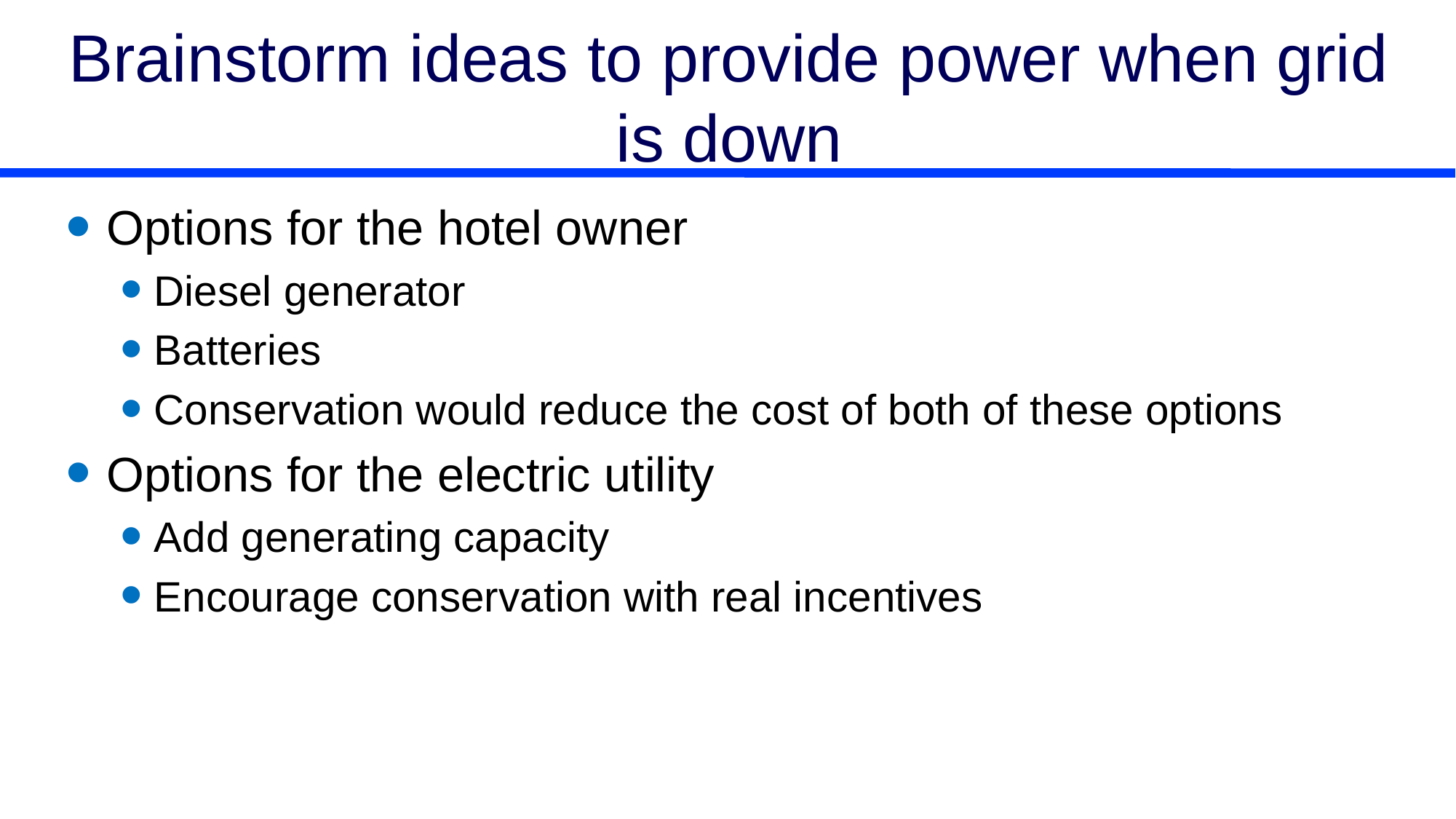

# Brainstorm ideas to provide power when grid is down
Options for the hotel owner
Diesel generator
Batteries
Conservation would reduce the cost of both of these options
Options for the electric utility
Add generating capacity
Encourage conservation with real incentives